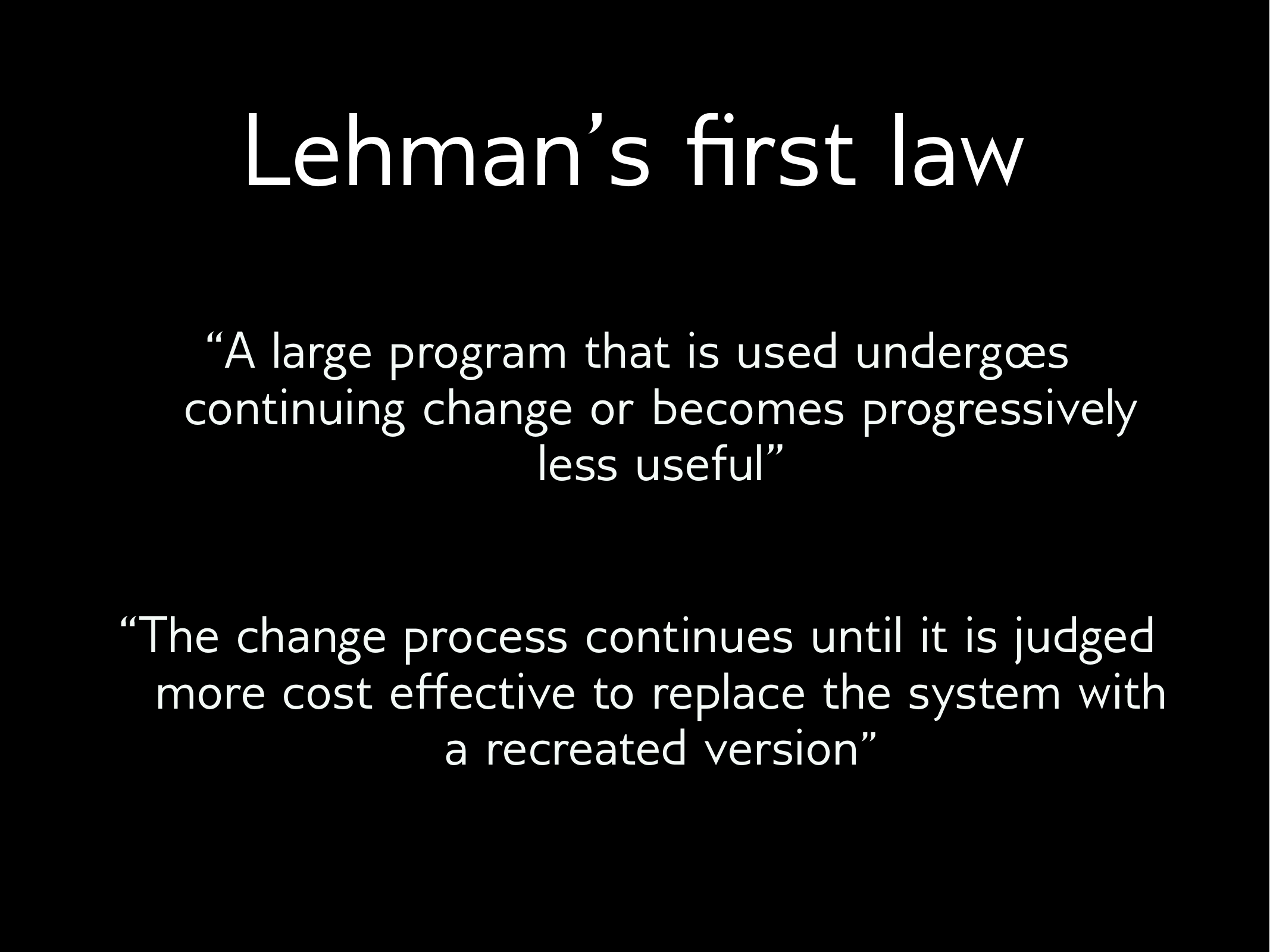

# Lehman’s first law
“A large program that is used undergoes continuing change or becomes progressively less useful”

“The change process continues until it is judged more cost effective to replace the system with a recreated version”